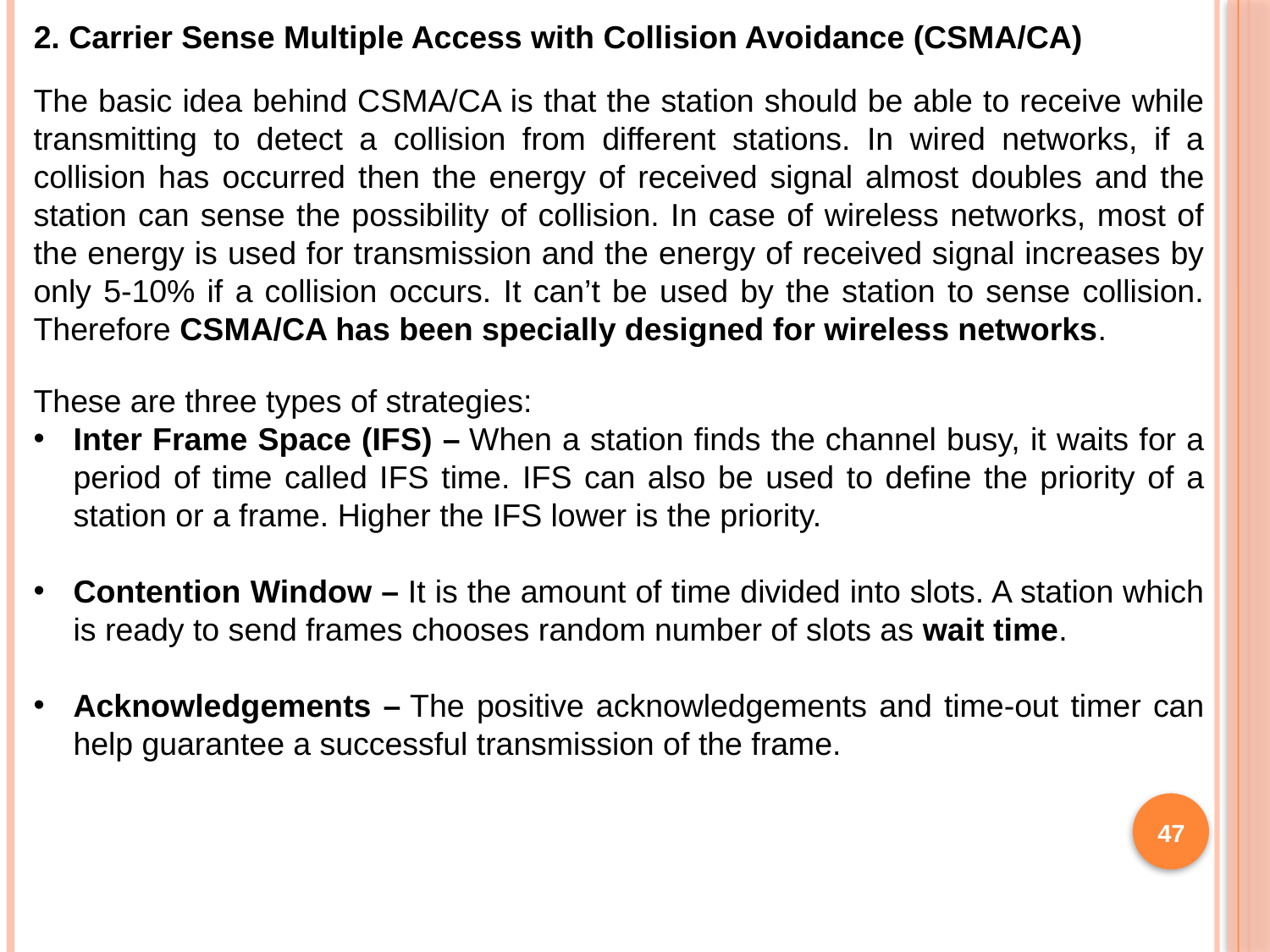

2. Carrier Sense Multiple Access with Collision Avoidance (CSMA/CA)
The basic idea behind CSMA/CA is that the station should be able to receive while transmitting to detect a collision from different stations. In wired networks, if a collision has occurred then the energy of received signal almost doubles and the station can sense the possibility of collision. In case of wireless networks, most of the energy is used for transmission and the energy of received signal increases by only 5-10% if a collision occurs. It can’t be used by the station to sense collision. Therefore CSMA/CA has been specially designed for wireless networks.

These are three types of strategies:
Inter Frame Space (IFS) – When a station finds the channel busy, it waits for a period of time called IFS time. IFS can also be used to define the priority of a station or a frame. Higher the IFS lower is the priority.

Contention Window – It is the amount of time divided into slots. A station which is ready to send frames chooses random number of slots as wait time.

Acknowledgements – The positive acknowledgements and time-out timer can help guarantee a successful transmission of the frame.

47